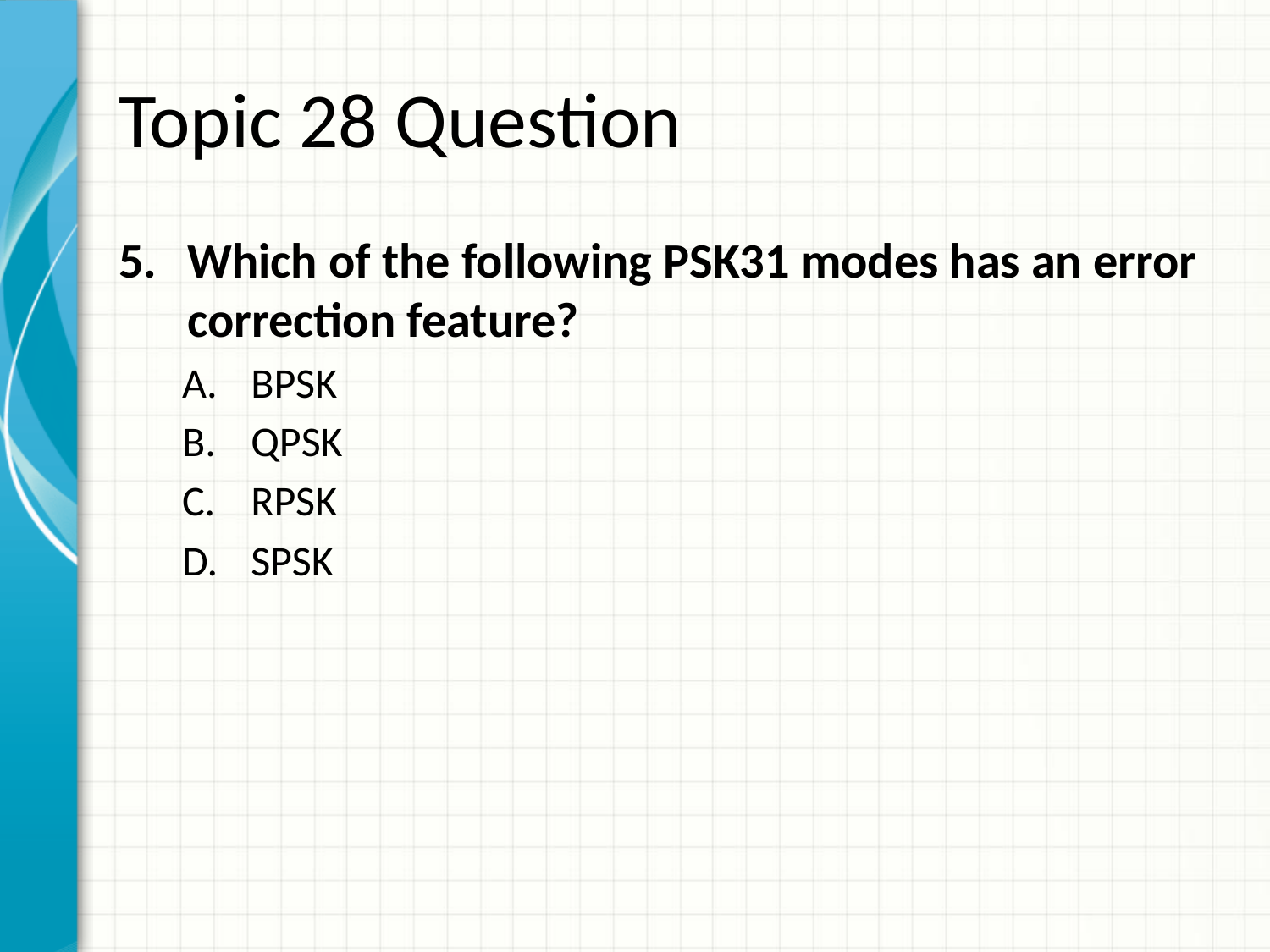

# Topic 28 Question
Which of the following PSK31 modes has an error correction feature?
BPSK
QPSK
RPSK
SPSK